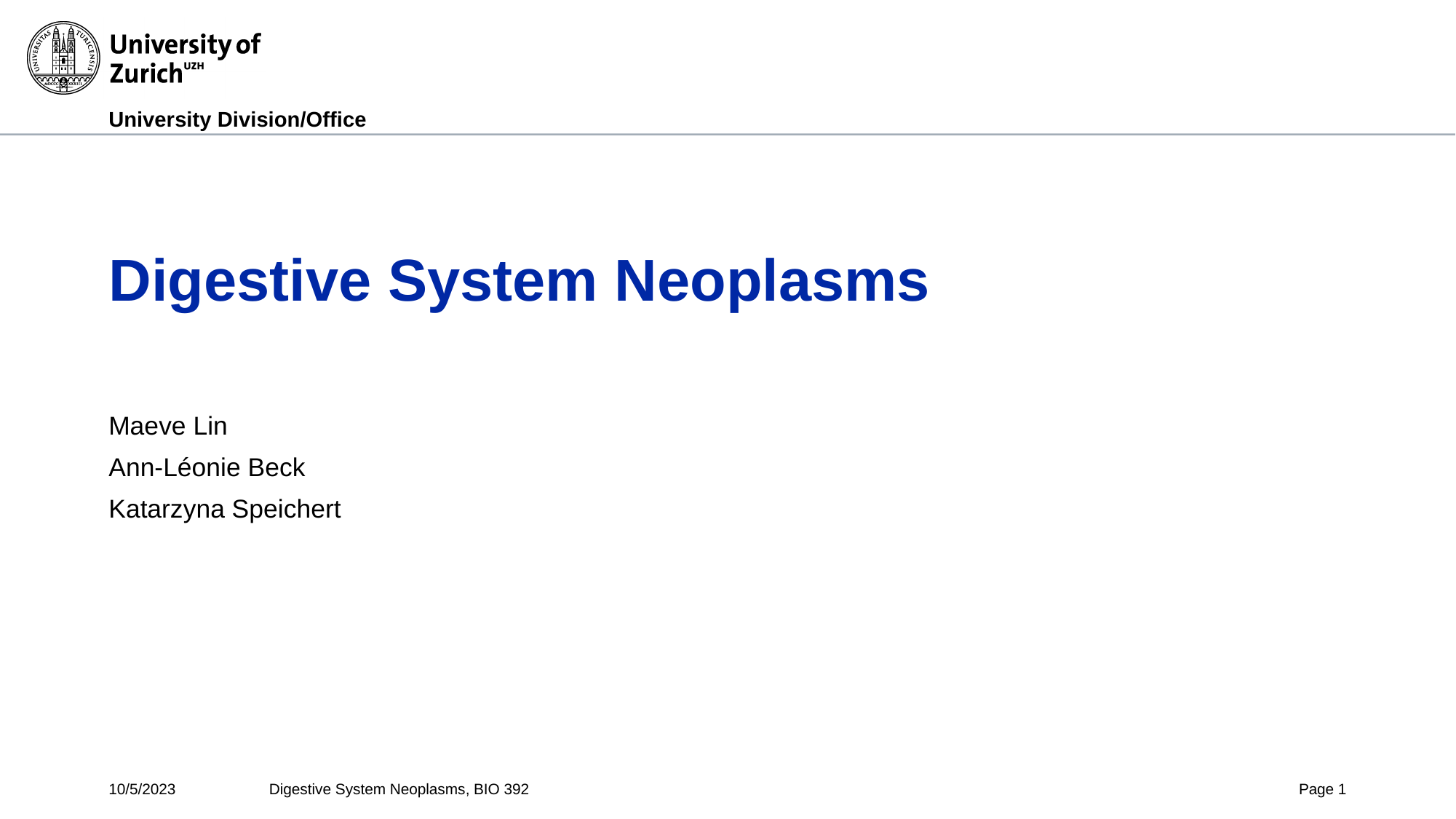

# Digestive System Neoplasms
Maeve Lin
Ann-Léonie Beck
Katarzyna Speichert
10/5/2023
Digestive System Neoplasms, BIO 392
Page 1